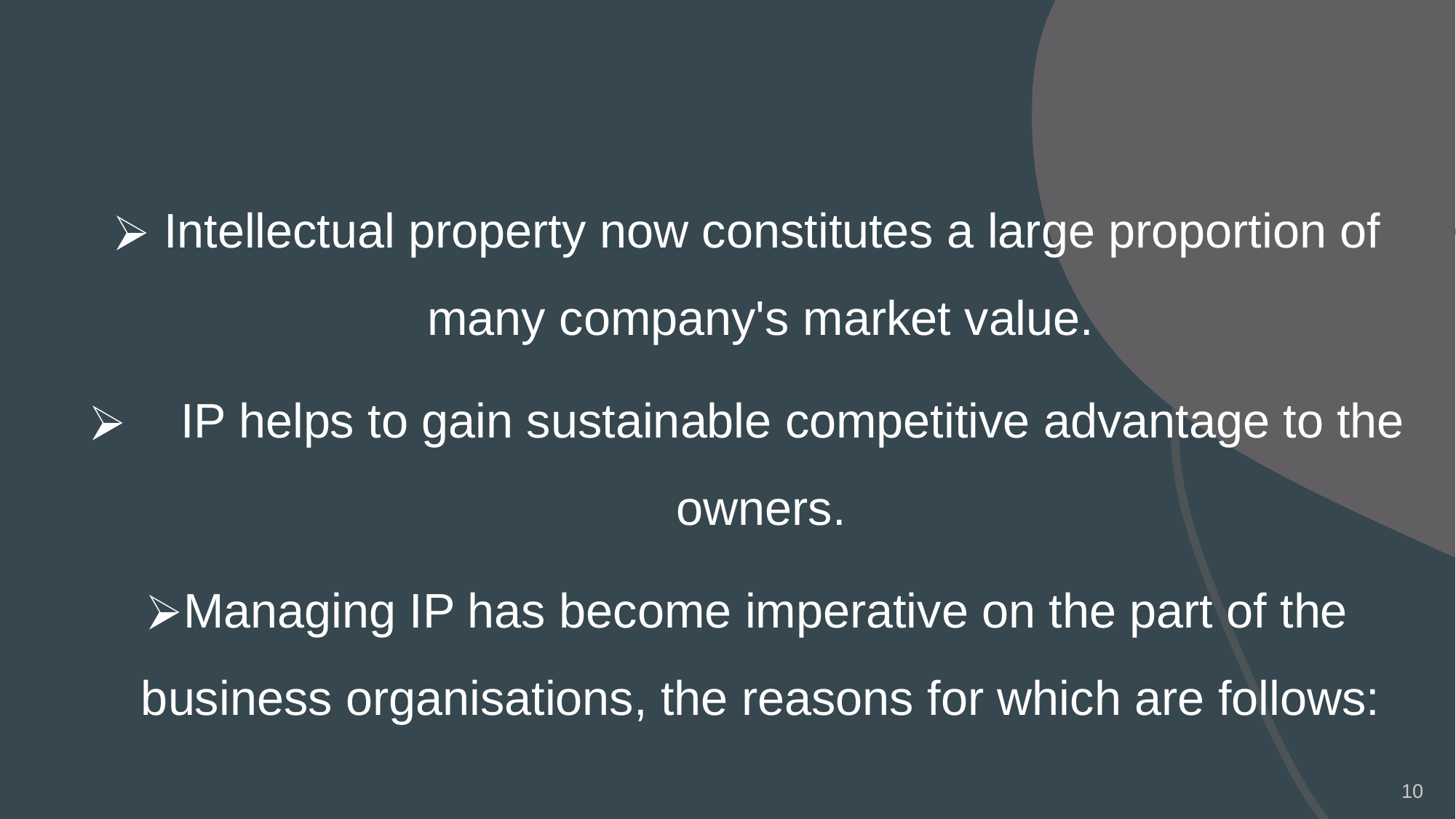

#
 Intellectual property now constitutes a large proportion of many company's market value.
    IP helps to gain sustainable competitive advantage to the owners.
Managing IP has become imperative on the part of the business organisations, the reasons for which are follows:

10